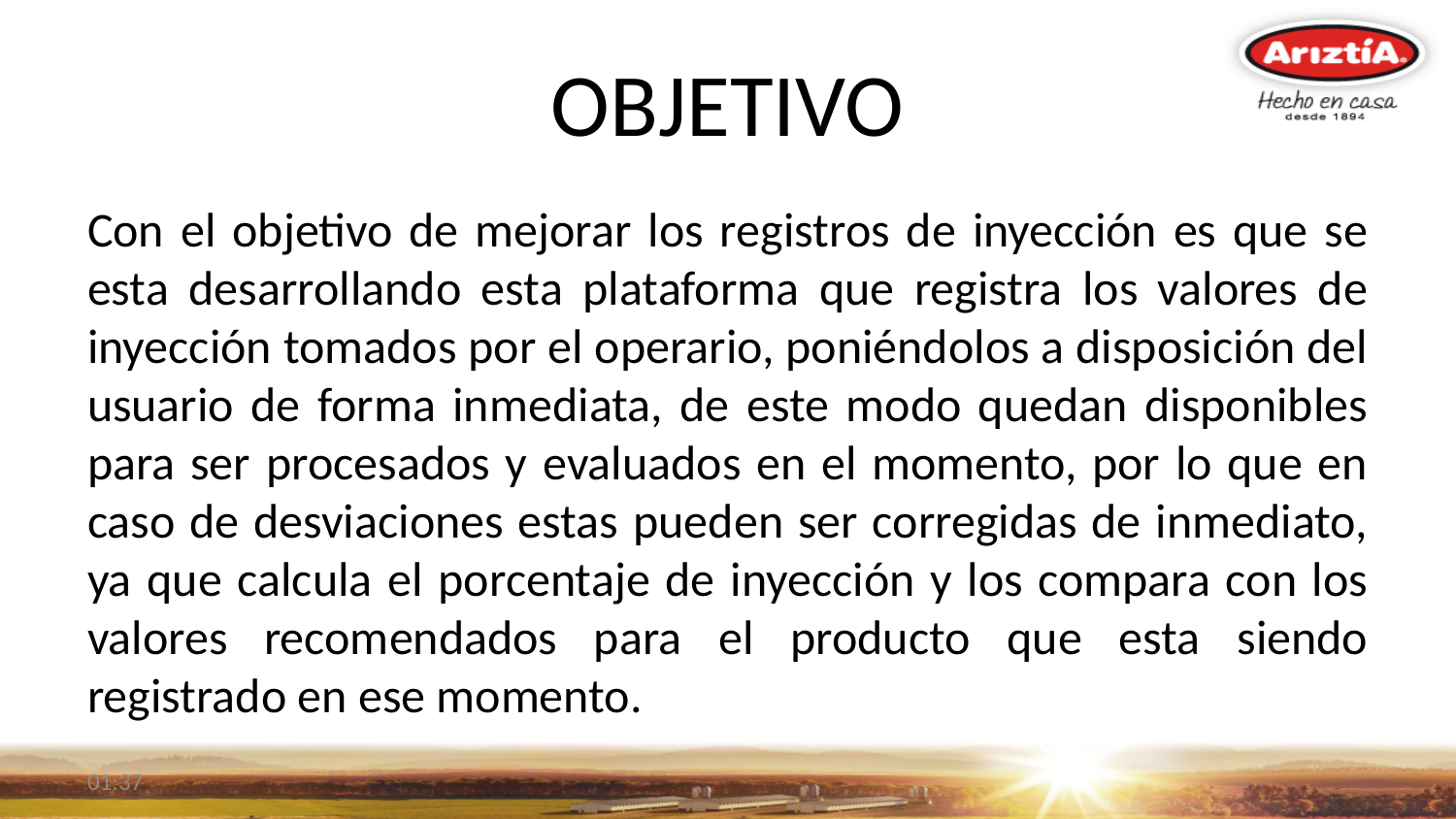

# OBJETIVO
Con el objetivo de mejorar los registros de inyección es que se esta desarrollando esta plataforma que registra los valores de inyección tomados por el operario, poniéndolos a disposición del usuario de forma inmediata, de este modo quedan disponibles para ser procesados y evaluados en el momento, por lo que en caso de desviaciones estas pueden ser corregidas de inmediato, ya que calcula el porcentaje de inyección y los compara con los valores recomendados para el producto que esta siendo registrado en ese momento.
01:37